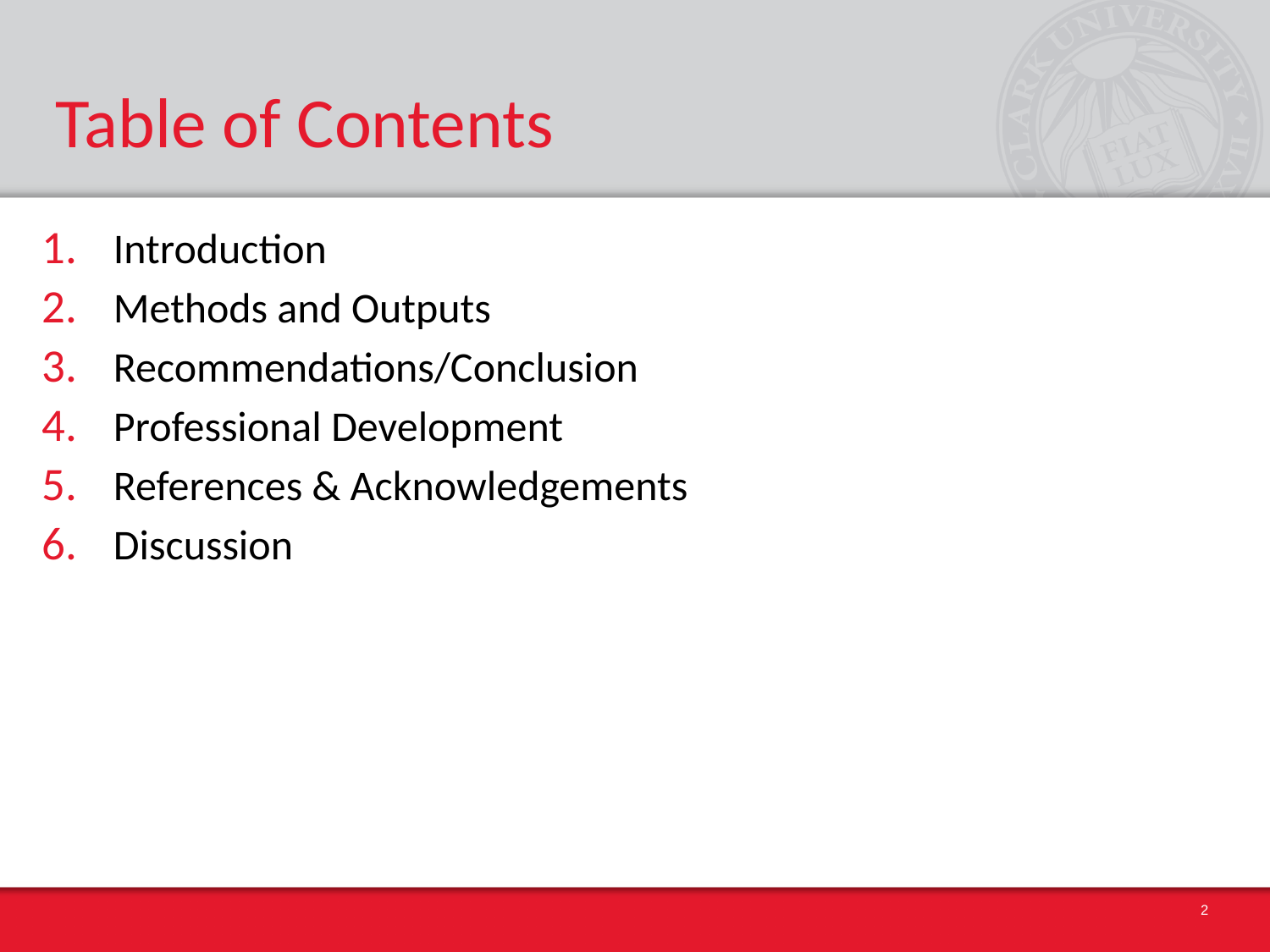

Table of Contents
Introduction
Methods and Outputs
Recommendations/Conclusion
Professional Development
References & Acknowledgements
Discussion

2